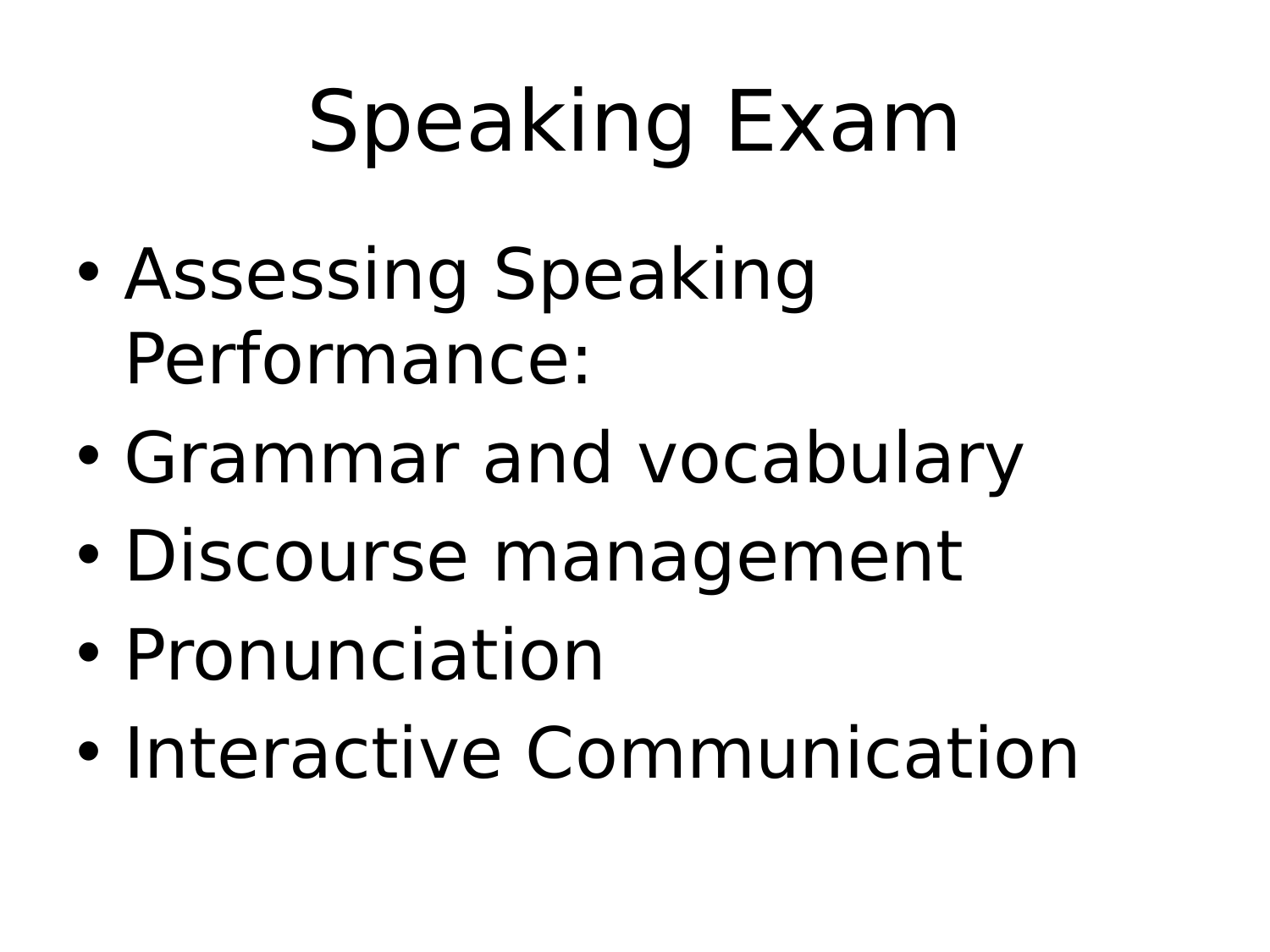

# Speaking Exam
Assessing Speaking Performance:
Grammar and vocabulary
Discourse management
Pronunciation
Interactive Communication